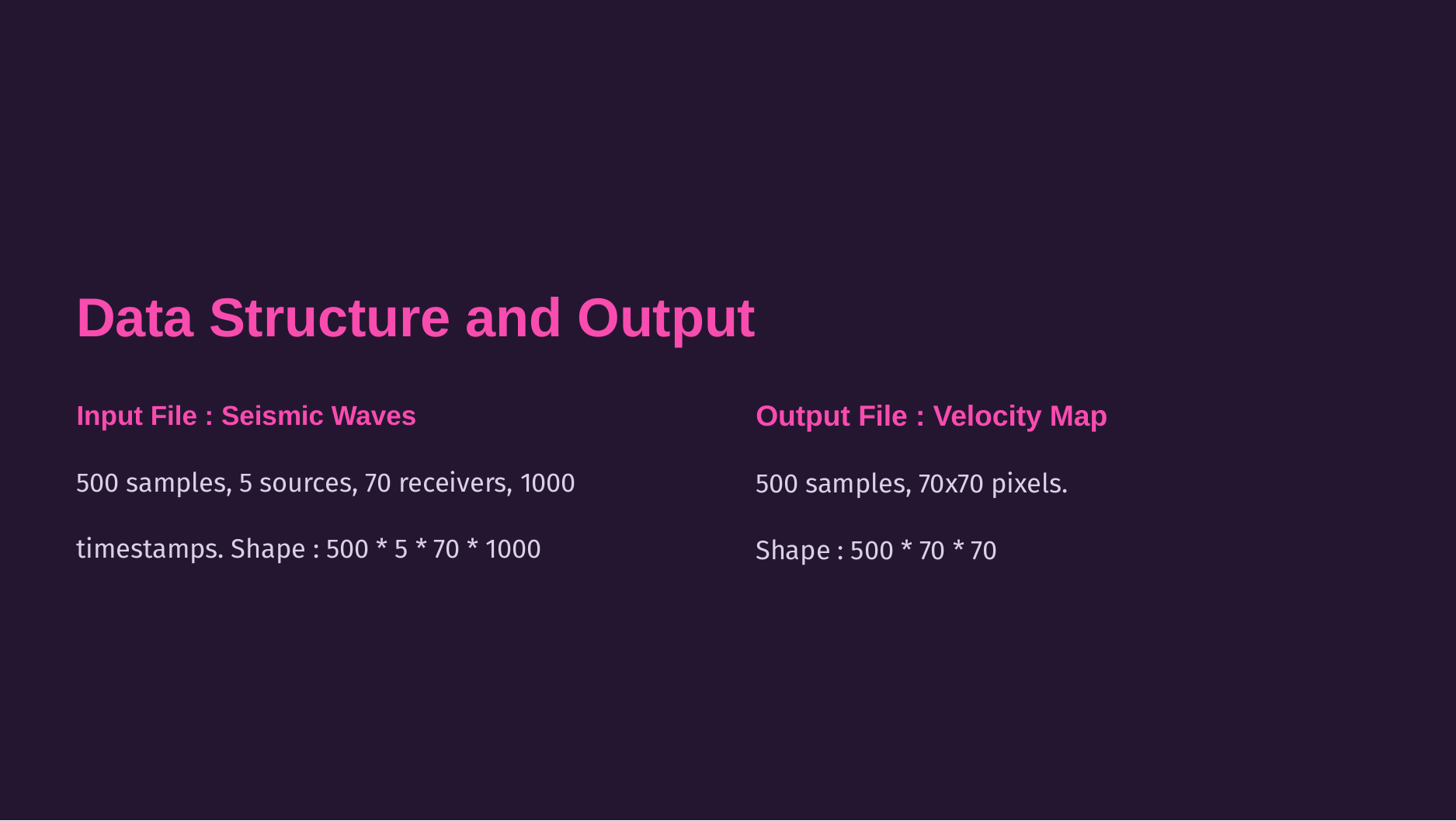

Data Structure and Output
Output File : Velocity Map
500 samples, 70x70 pixels. Shape : 500 * 70 * 70
Input File : Seismic Waves
500 samples, 5 sources, 70 receivers, 1000 timestamps. Shape : 500 * 5 * 70 * 1000